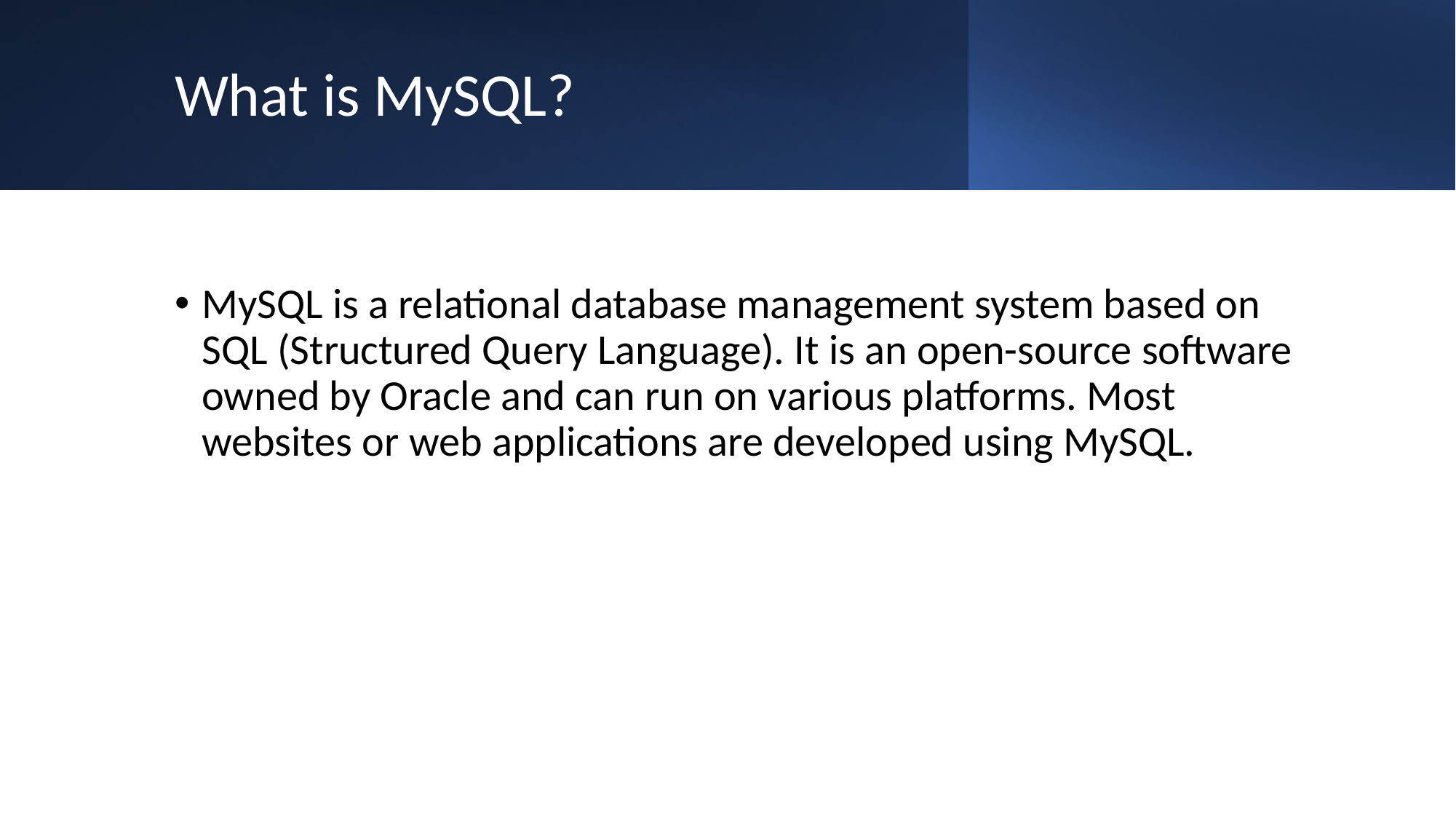

# What is MySQL?
MySQL is a relational database management system based on SQL (Structured Query Language). It is an open-source software owned by Oracle and can run on various platforms. Most websites or web applications are developed using MySQL.